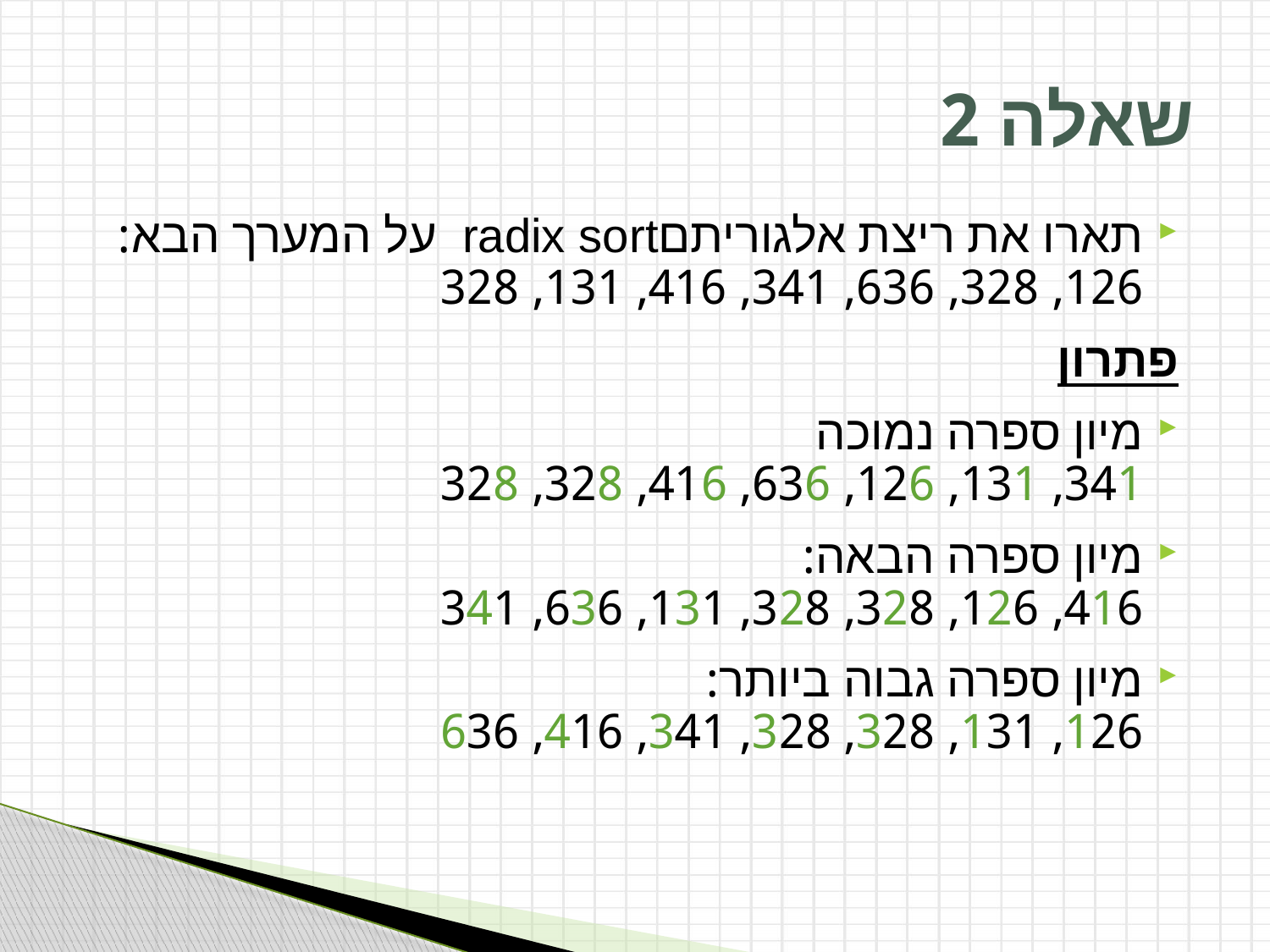

# שאלה 2
תארו את ריצת אלגוריתםradix sort  על המערך הבא:
126, 328, 636, 341, 416, 131, 328
פתרון
מיון ספרה נמוכה
341, 131, 126, 636, 416, 328, 328
מיון ספרה הבאה:
416, 126, 328, 328, 131, 636, 341
מיון ספרה גבוה ביותר:
126, 131, 328, 328, 341, 416, 636